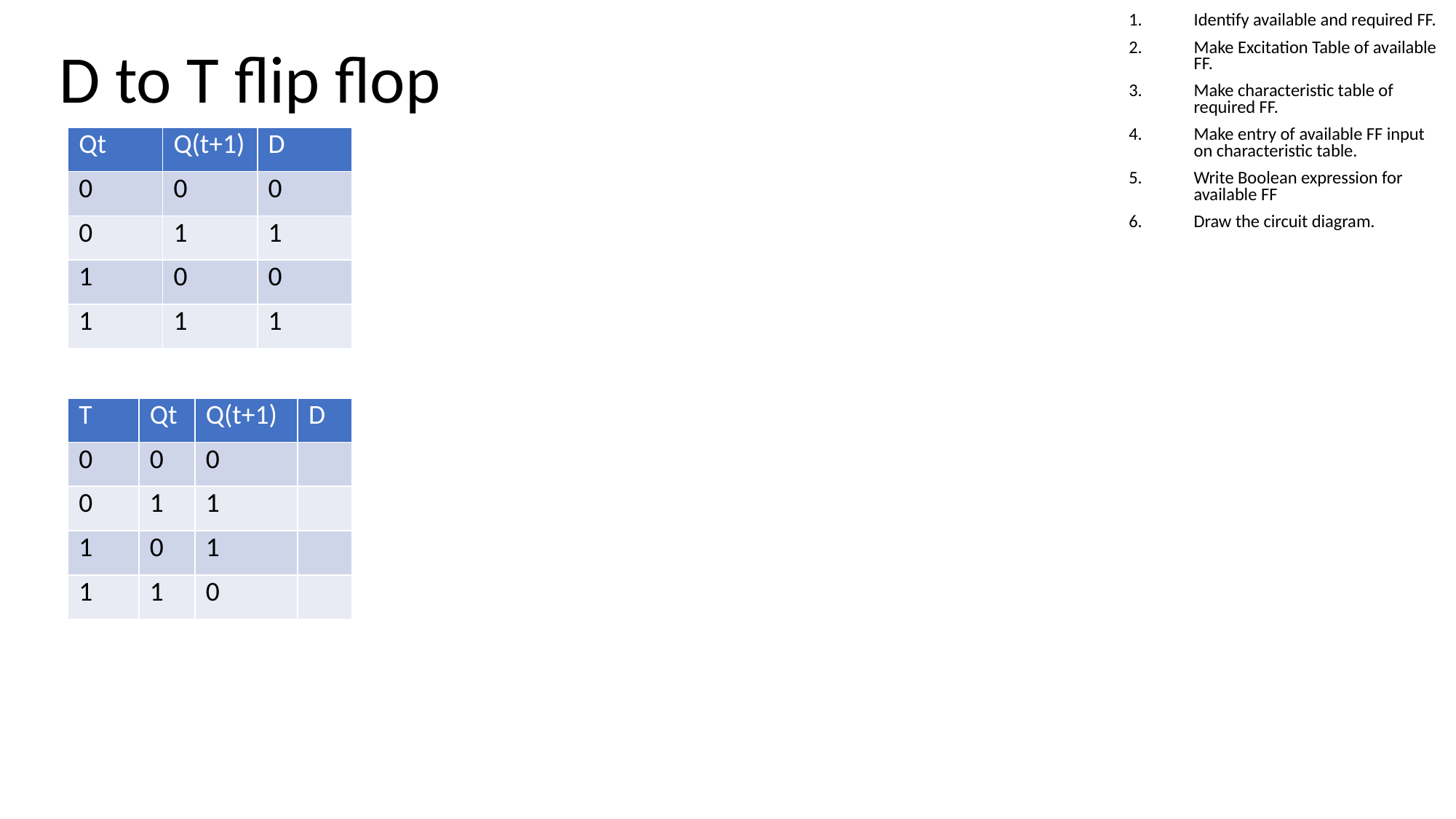

Identify available and required FF.
Make Excitation Table of available FF.
Make characteristic table of required FF.
Make entry of available FF input on characteristic table.
Write Boolean expression for available FF
Draw the circuit diagram.
# D to T flip flop
| Qt | Q(t+1) | D |
| --- | --- | --- |
| 0 | 0 | 0 |
| 0 | 1 | 1 |
| 1 | 0 | 0 |
| 1 | 1 | 1 |
| T | Qt | Q(t+1) | D |
| --- | --- | --- | --- |
| 0 | 0 | 0 |  |
| 0 | 1 | 1 |  |
| 1 | 0 | 1 |  |
| 1 | 1 | 0 |  |